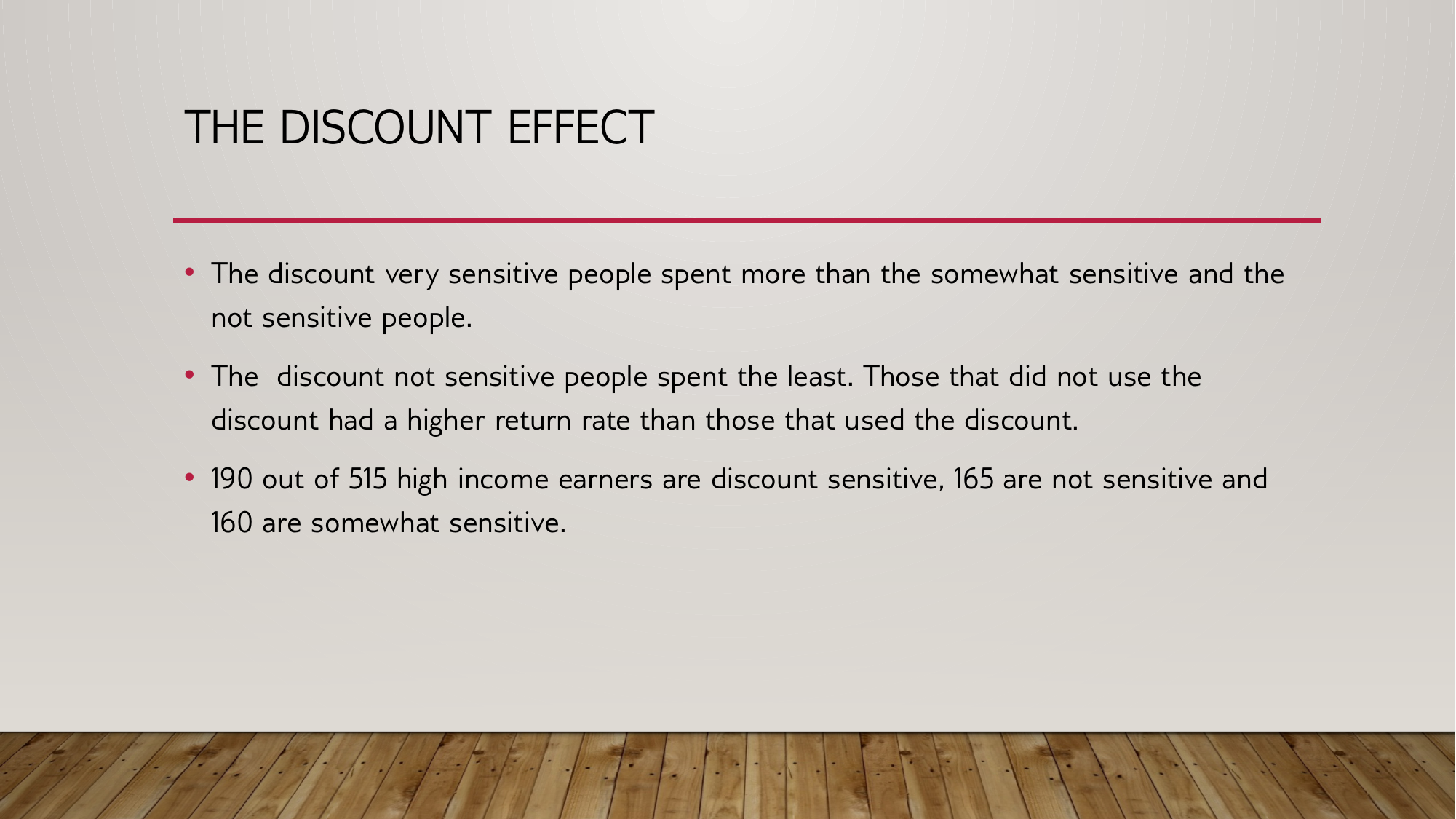

# The discount effect
The discount very sensitive people spent more than the somewhat sensitive and the not sensitive people.
The  discount not sensitive people spent the least. Those that did not use the discount had a higher return rate than those that used the discount.
190 out of 515 high income earners are discount sensitive, 165 are not sensitive and 160 are somewhat sensitive.